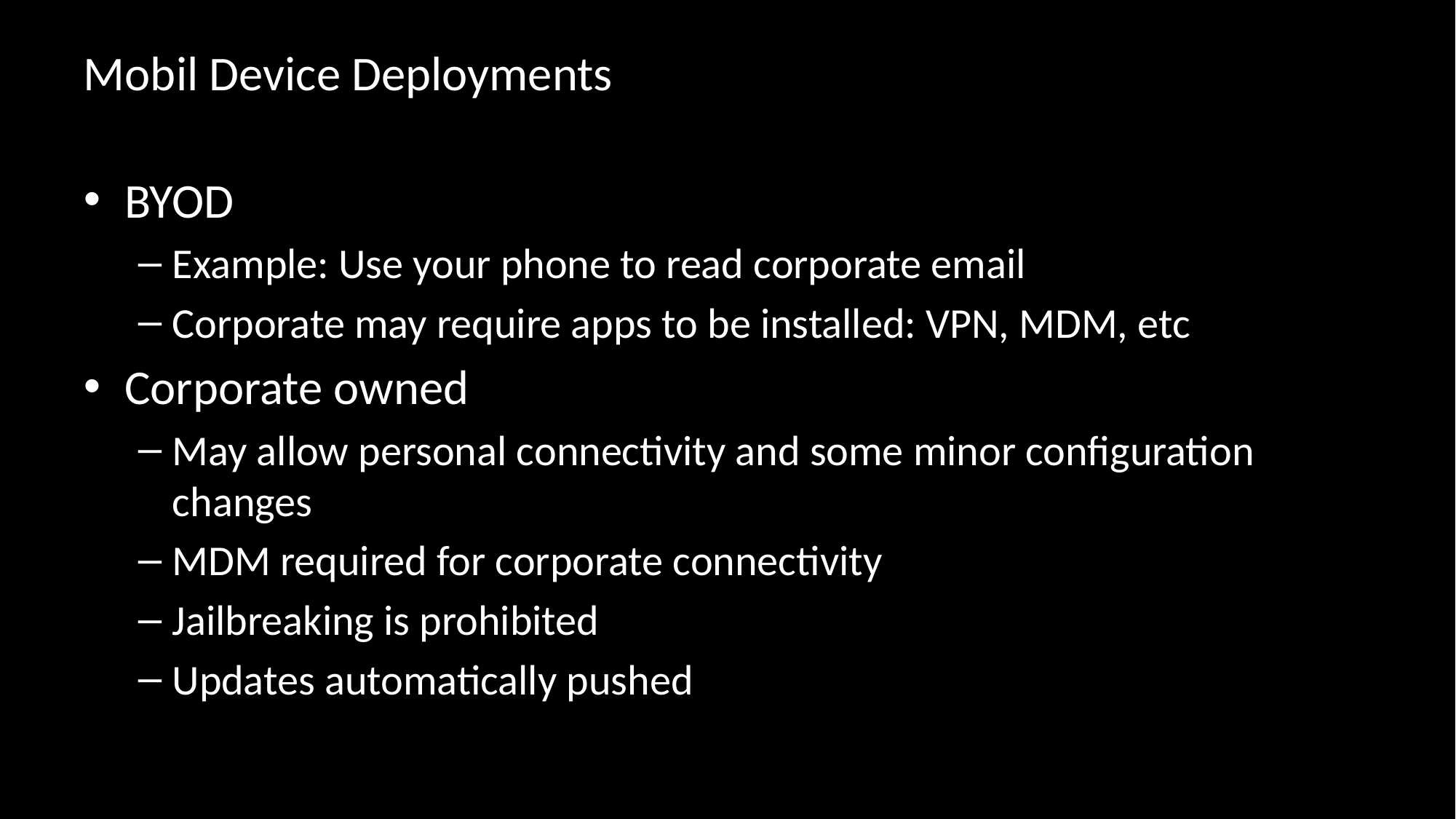

# Mobil Device Deployments
BYOD
Example: Use your phone to read corporate email
Corporate may require apps to be installed: VPN, MDM, etc
Corporate owned
May allow personal connectivity and some minor configuration changes
MDM required for corporate connectivity
Jailbreaking is prohibited
Updates automatically pushed